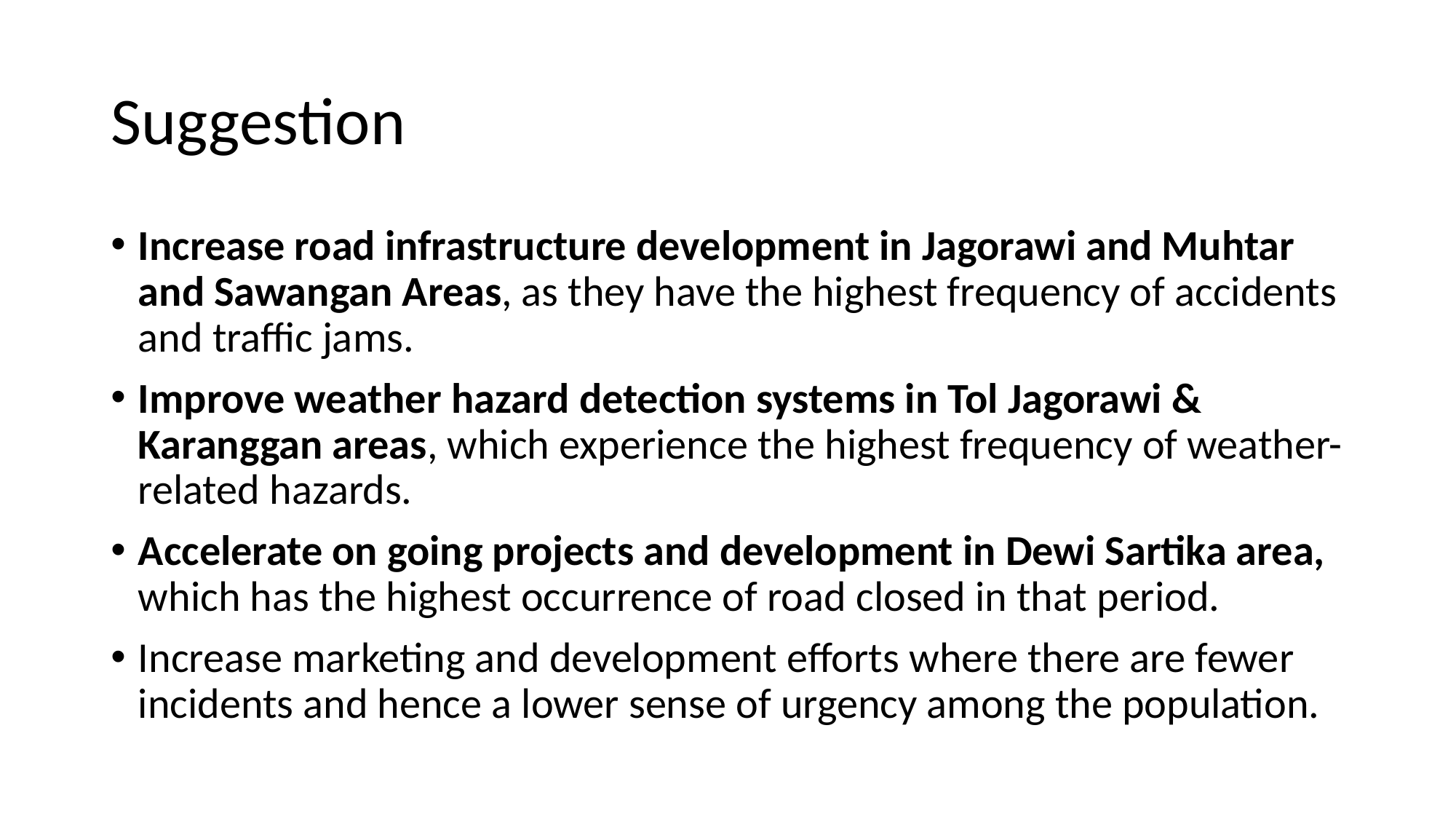

# Suggestion
Increase road infrastructure development in Jagorawi and Muhtar and Sawangan Areas, as they have the highest frequency of accidents and traffic jams.
Improve weather hazard detection systems in Tol Jagorawi & Karanggan areas, which experience the highest frequency of weather-related hazards.
Accelerate on going projects and development in Dewi Sartika area, which has the highest occurrence of road closed in that period.
Increase marketing and development efforts where there are fewer incidents and hence a lower sense of urgency among the population.